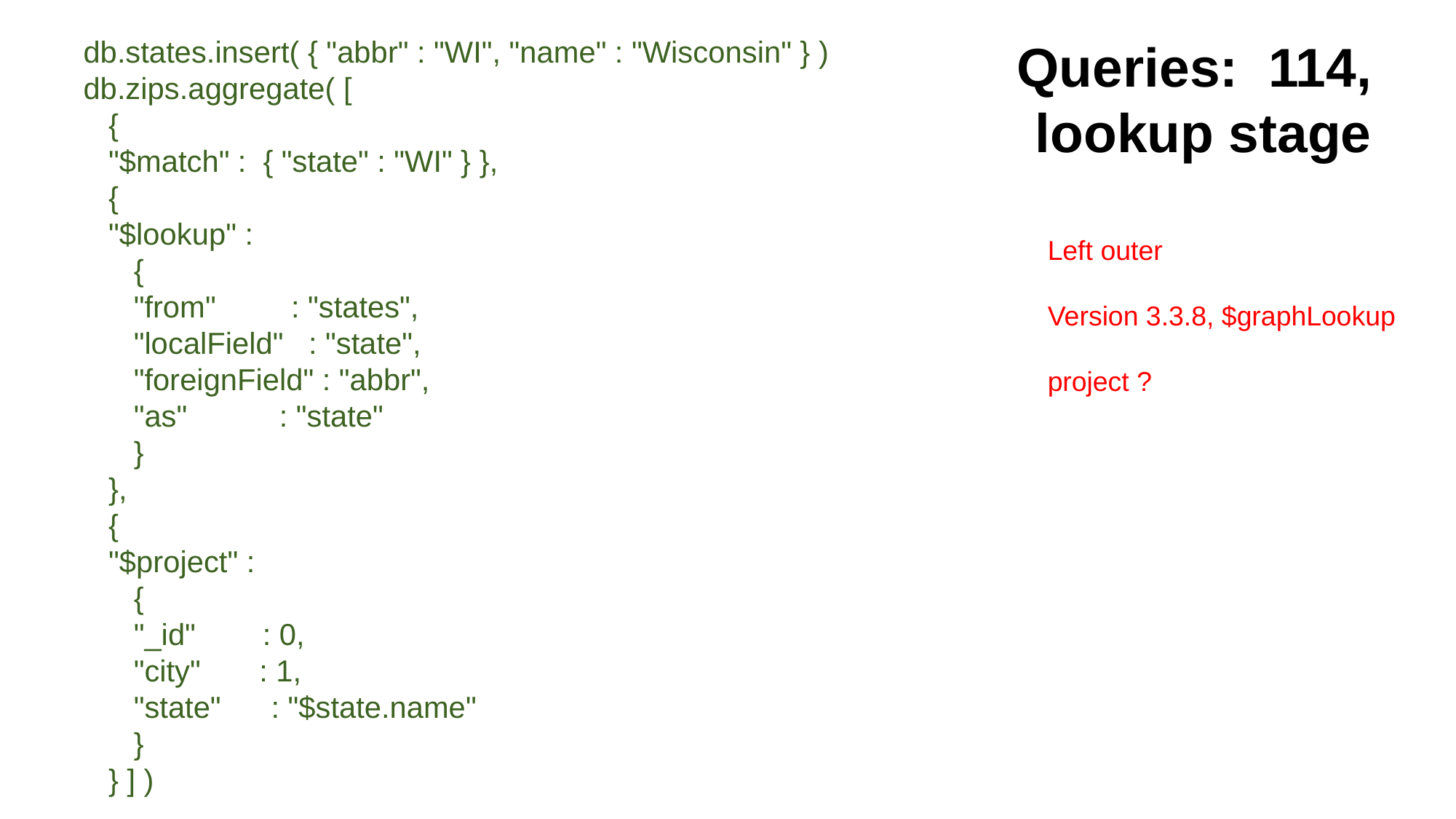

db.states.insert( { "abbr" : "WI", "name" : "Wisconsin" } )
db.zips.aggregate( [
   {
   "$match" :  { "state" : "WI" } },
   {
   "$lookup" :
      {
      "from"         : "states",
      "localField"   : "state",
      "foreignField" : "abbr",
      "as"           : "state"
      }
   },
   {
   "$project" :
      {
      "_id"        : 0,
      "city"       : 1,
      "state"      : "$state.name"
      }
   } ] )
Queries:  114,
lookup stage
Left outer

Version 3.3.8, $graphLookup

project ?